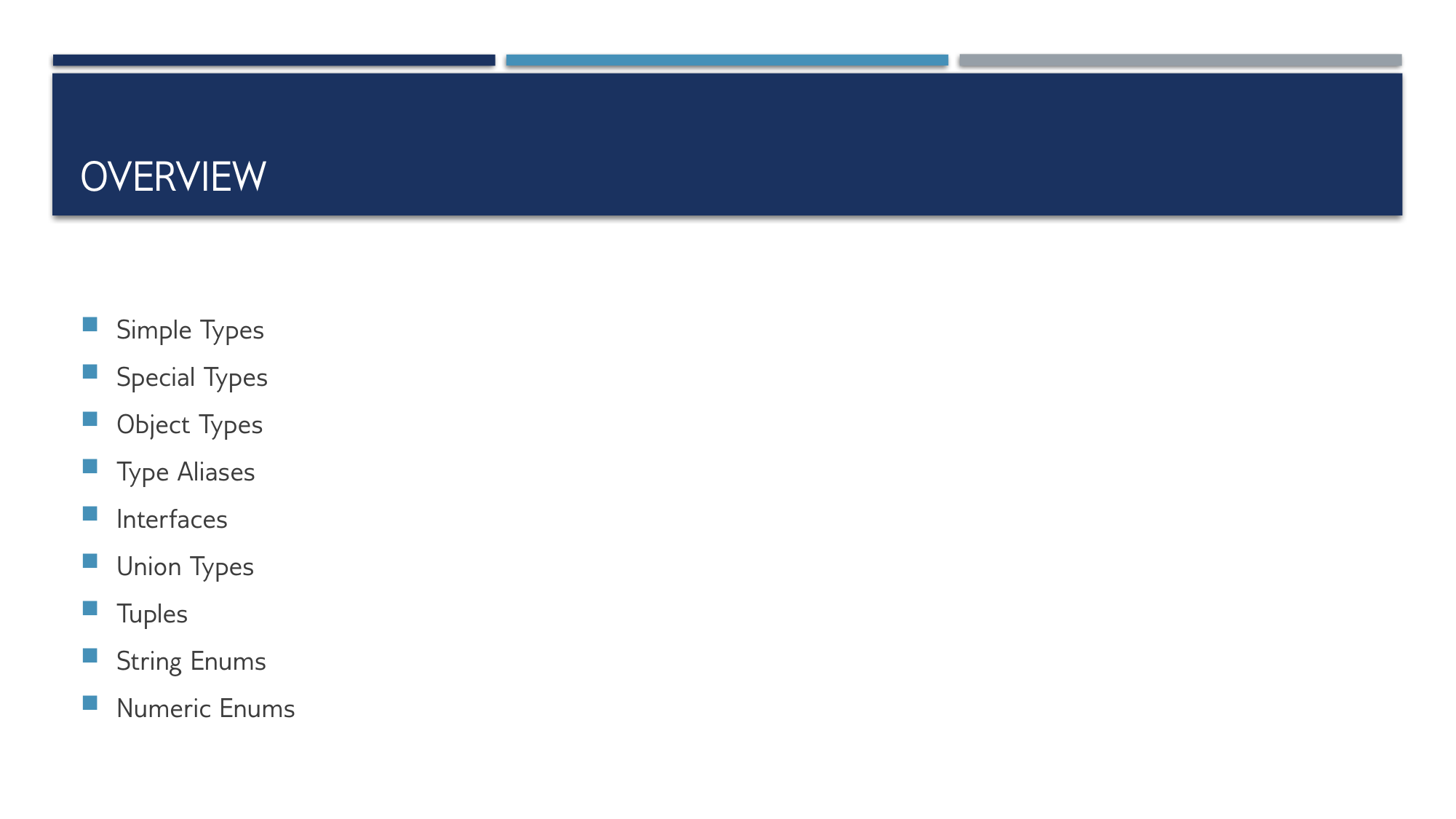

# Overview
Simple Types
Special Types
Object Types
Type Aliases
Interfaces
Union Types
Tuples
String Enums
Numeric Enums